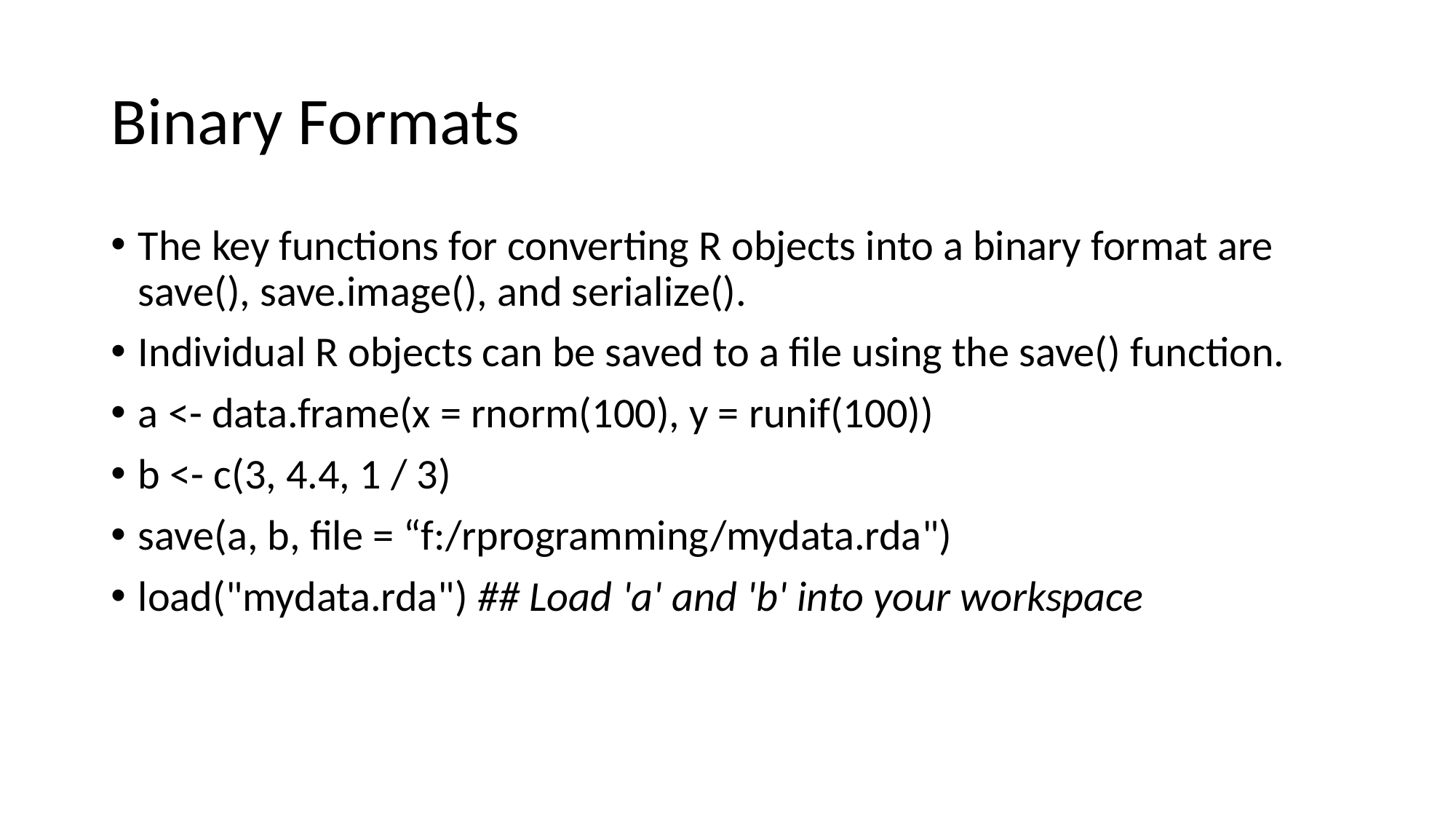

# Binary Formats
The key functions for converting R objects into a binary format are save(), save.image(), and serialize().
Individual R objects can be saved to a file using the save() function.
a <- data.frame(x = rnorm(100), y = runif(100))
b <- c(3, 4.4, 1 / 3)
save(a, b, file = “f:/rprogramming/mydata.rda")
load("mydata.rda") ## Load 'a' and 'b' into your workspace